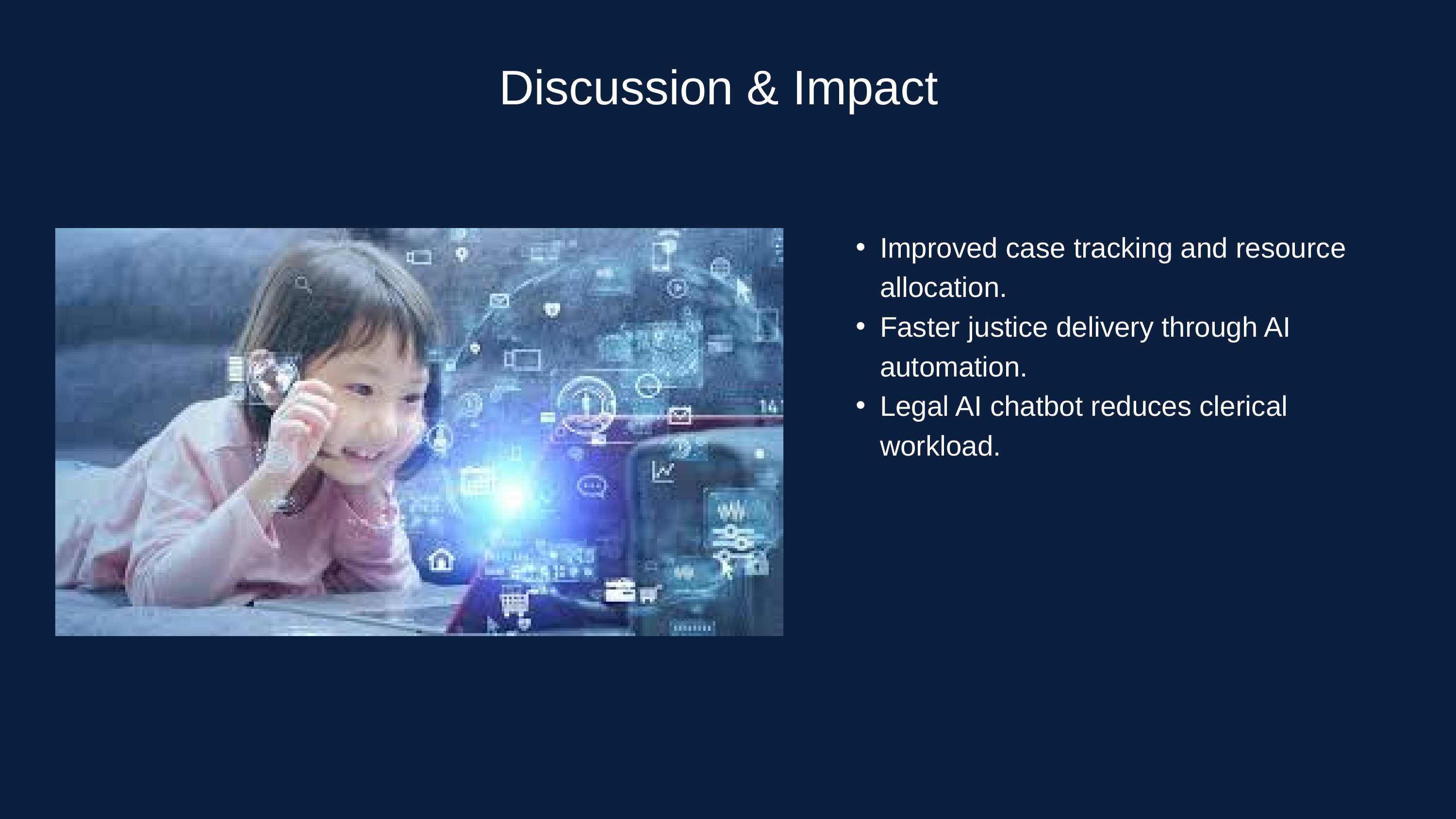

Discussion & Impact
Improved case tracking and resource allocation.
Faster justice delivery through AI automation.
Legal AI chatbot reduces clerical workload.